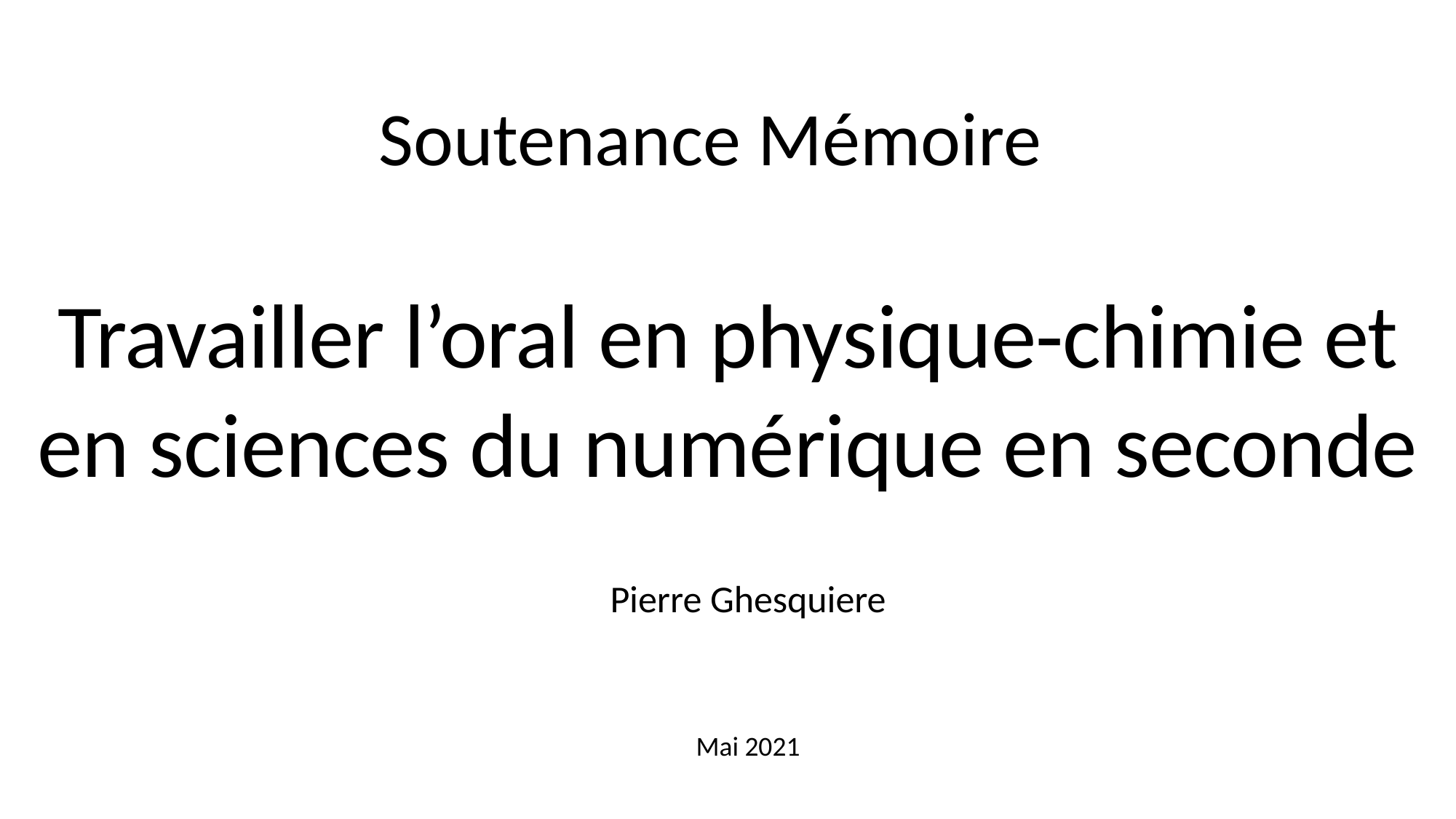

Soutenance Mémoire
Travailler l’oral en physique-chimie et en sciences du numérique en seconde

Pierre Ghesquiere
Mai 2021